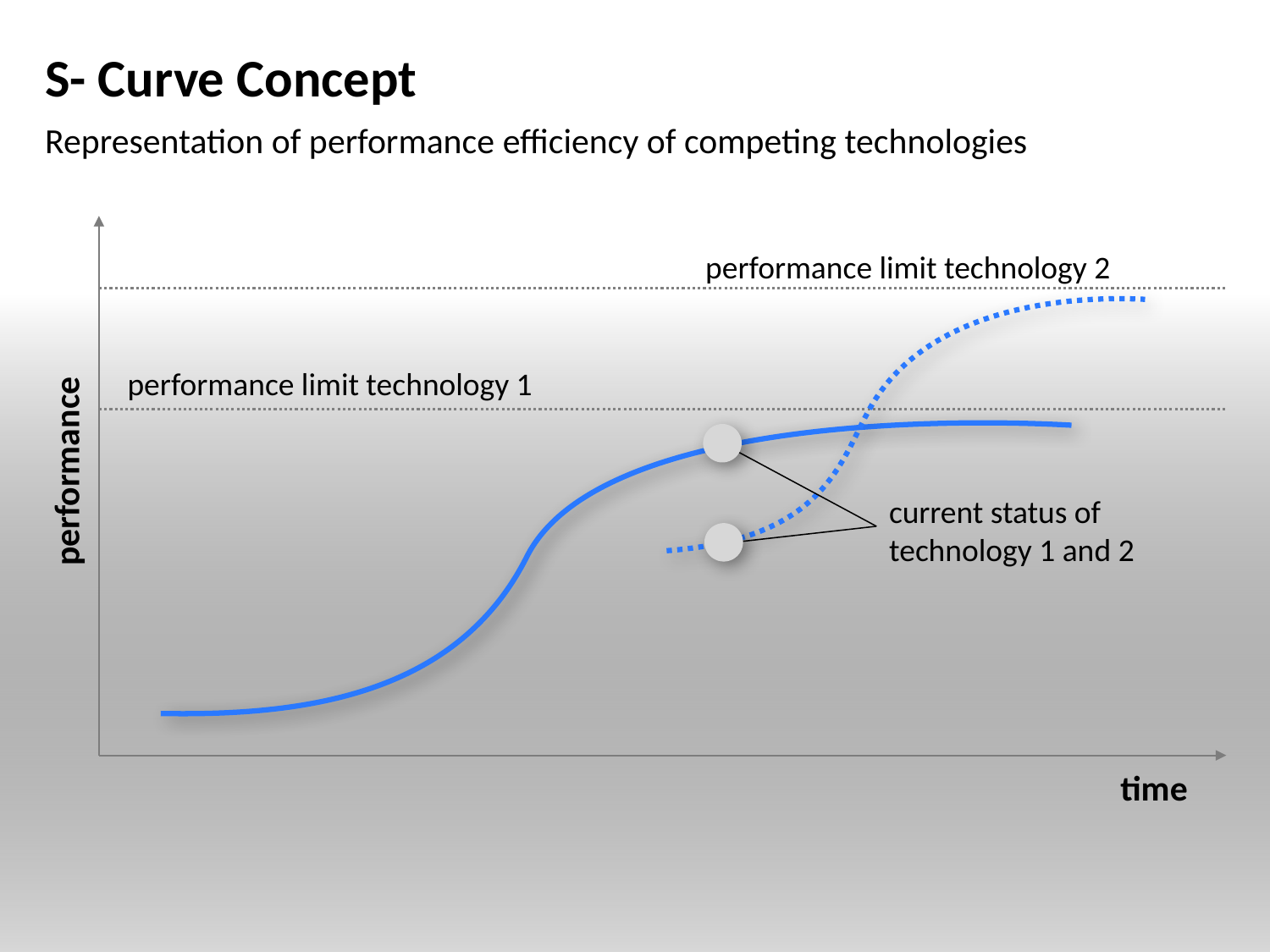

# S- Curve Concept
Representation of performance efficiency of competing technologies
performance limit technology 2

performance limit technology 1

performance
current status of
technology 1 and 2

time